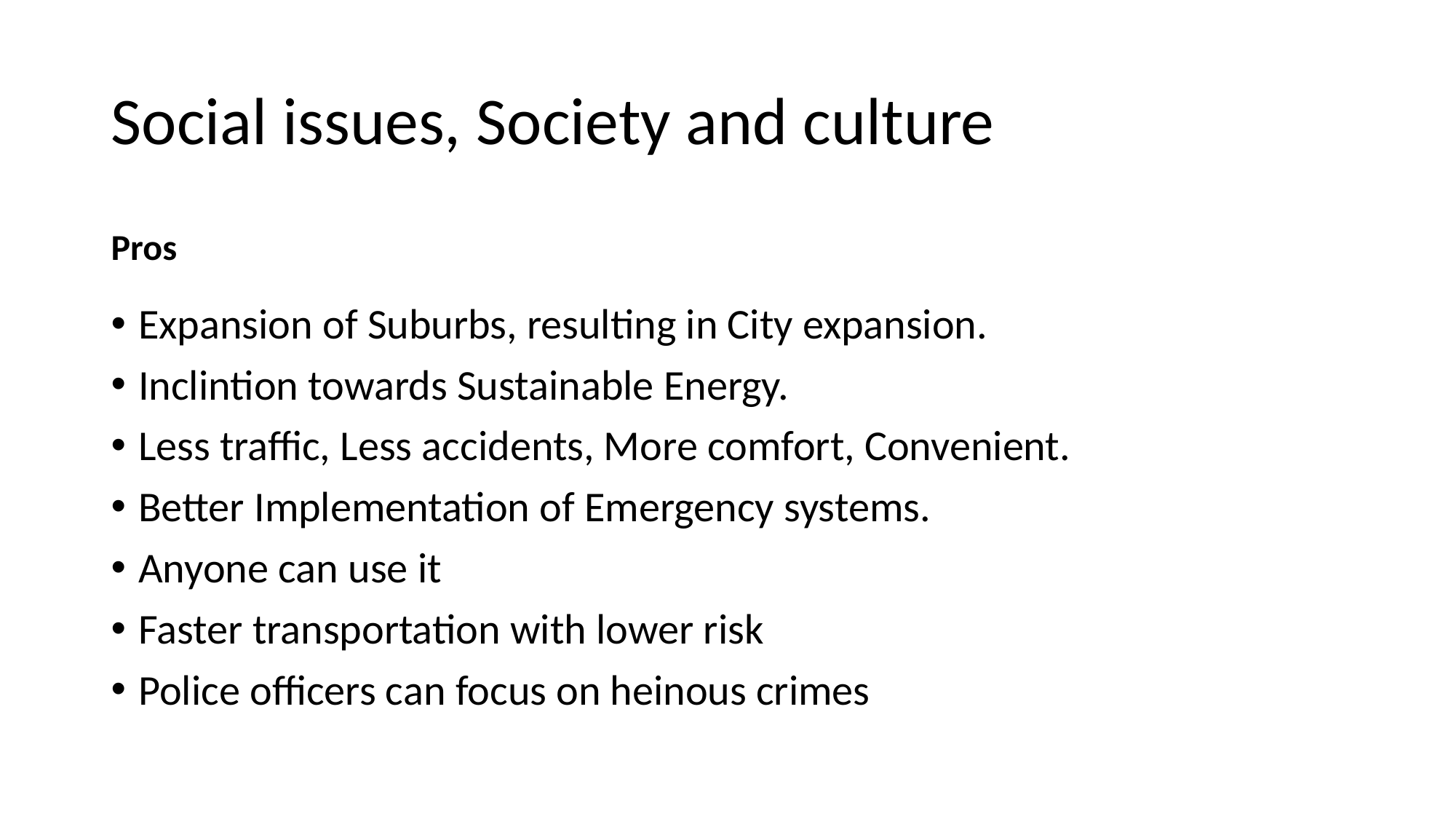

# Social issues, Society and culture
Pros
Expansion of Suburbs, resulting in City expansion.
Inclintion towards Sustainable Energy.
Less traffic, Less accidents, More comfort, Convenient.
Better Implementation of Emergency systems.
Anyone can use it
Faster transportation with lower risk
Police officers can focus on heinous crimes